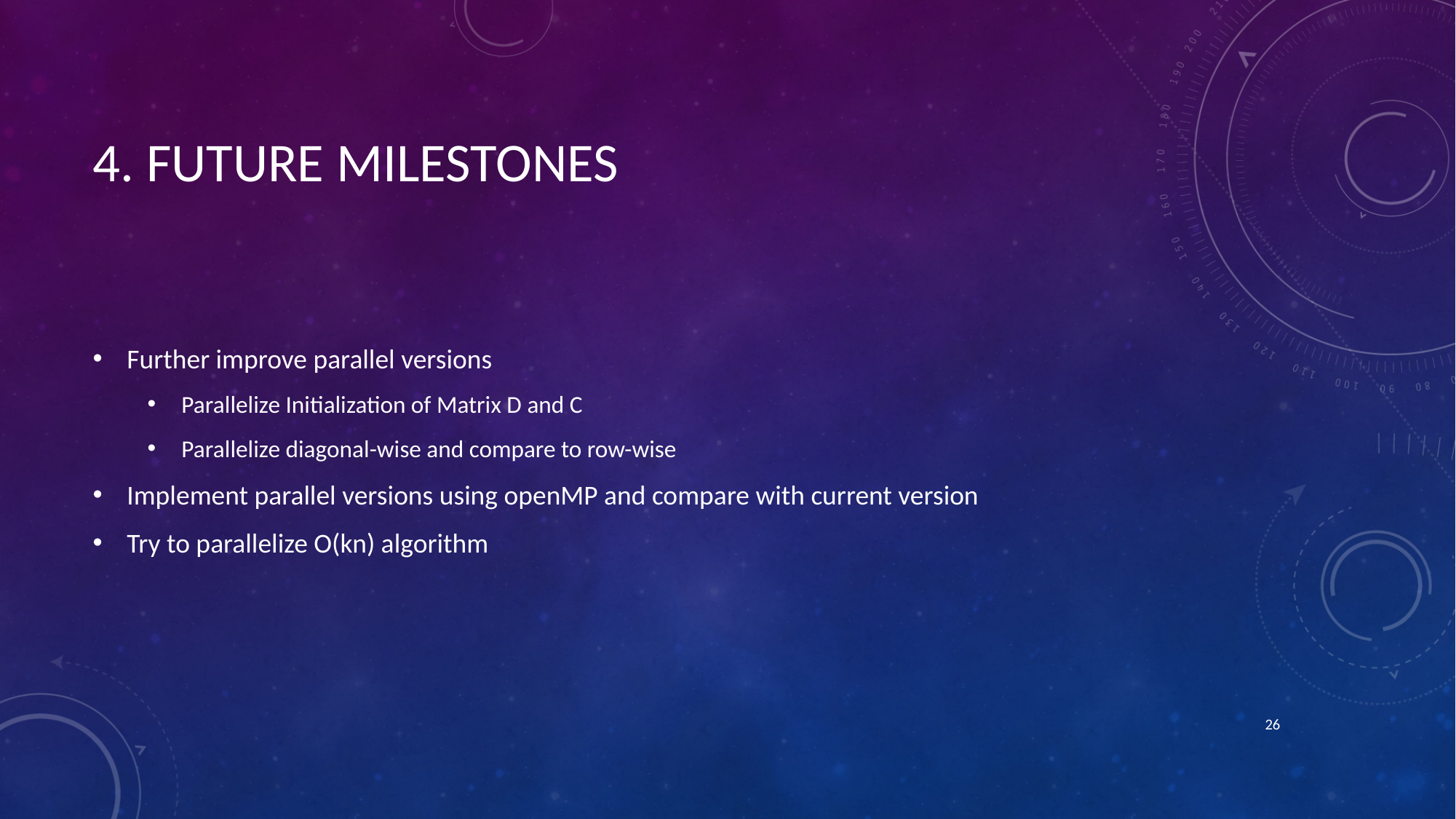

# 4. Future milestones
Further improve parallel versions
Parallelize Initialization of Matrix D and C
Parallelize diagonal-wise and compare to row-wise
Implement parallel versions using openMP and compare with current version
Try to parallelize O(kn) algorithm

26